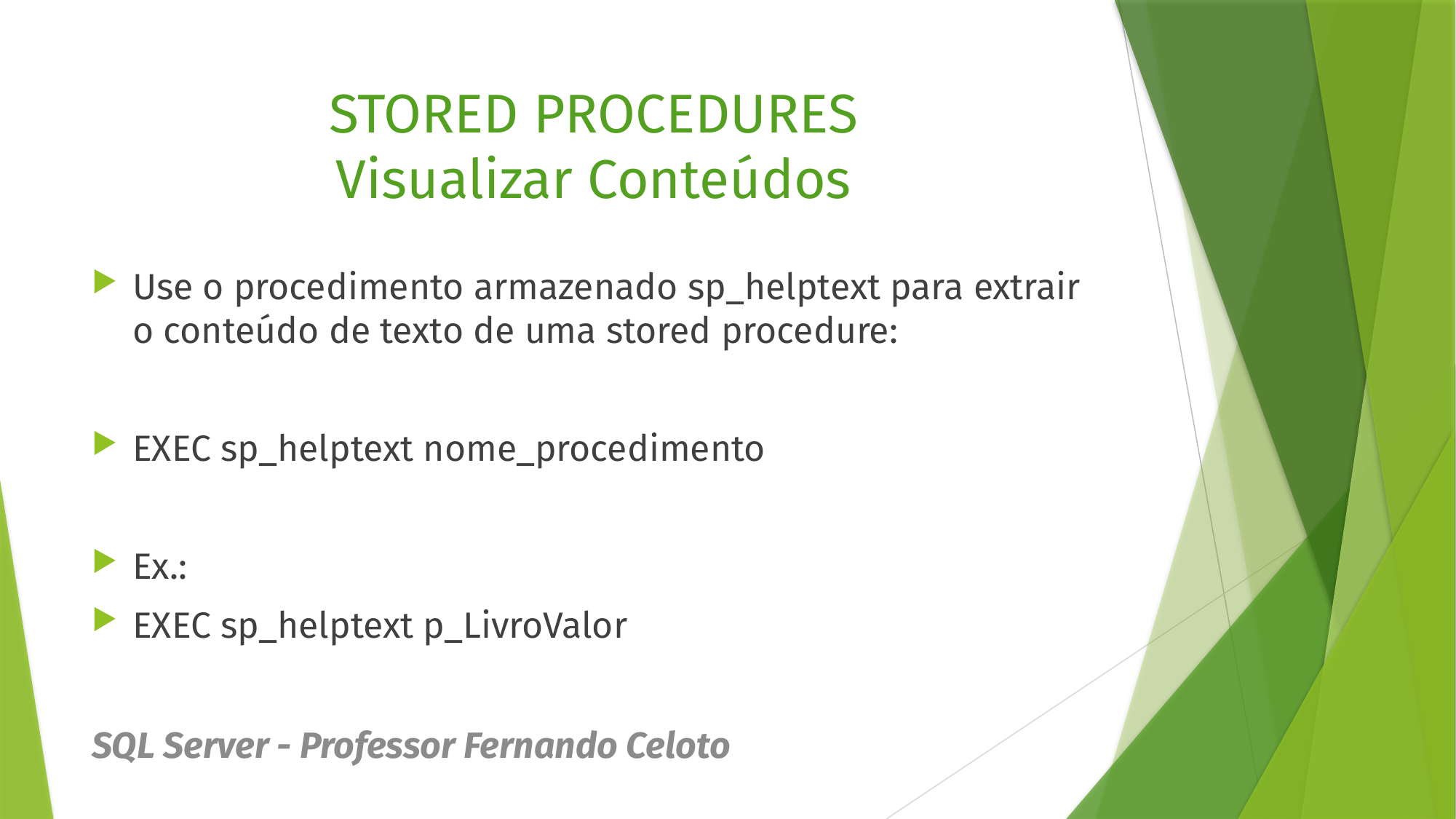

# STORED PROCEDURES Visualizar Conteúdos
Use o procedimento armazenado sp_helptext para extrair o conteúdo de texto de uma stored procedure:

EXEC sp_helptext nome_procedimento

Ex.:
EXEC sp_helptext p_LivroValor

SQL Server - Professor Fernando Celoto